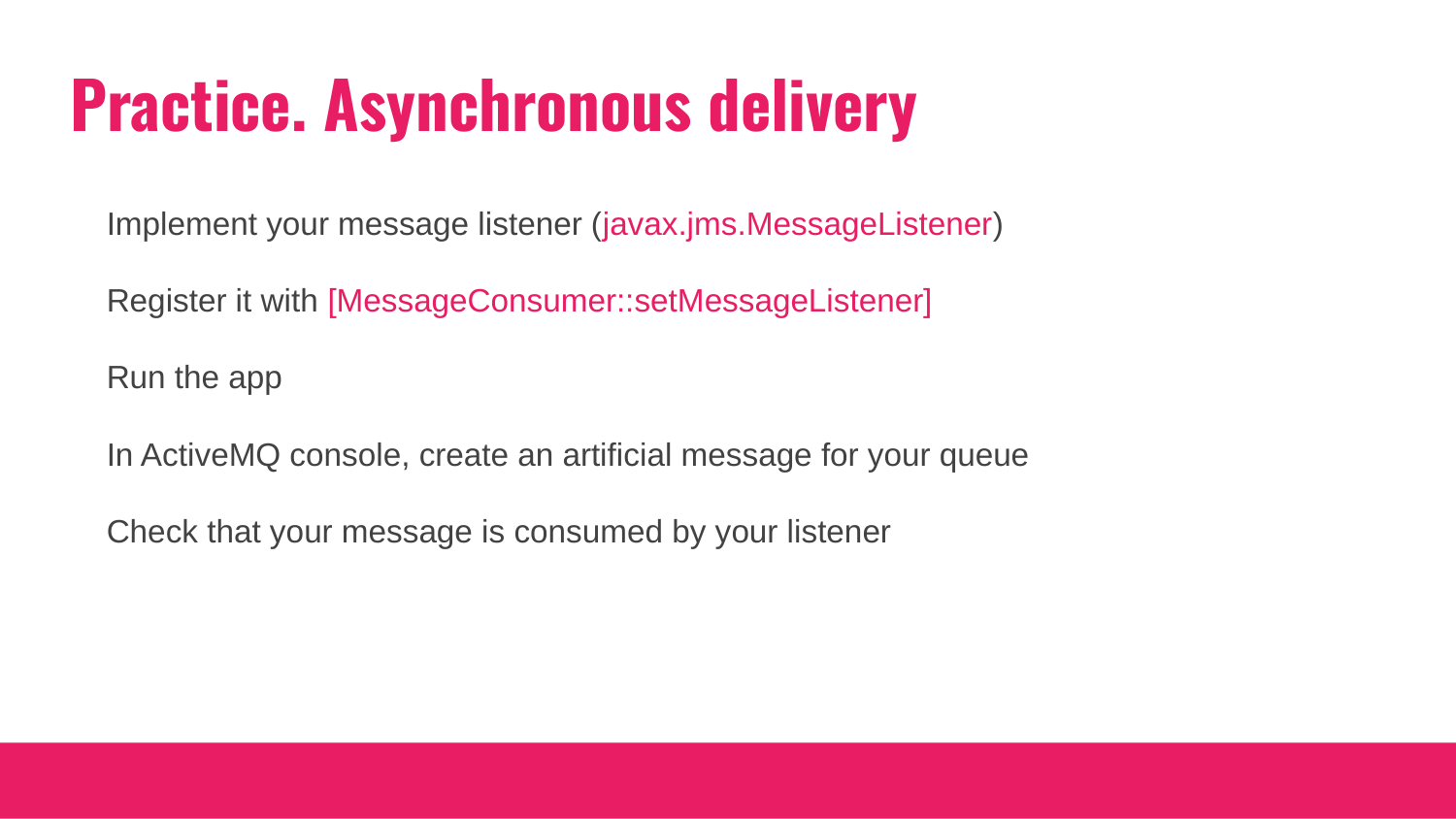

# Practice. Asynchronous delivery
Implement your message listener (javax.jms.MessageListener)
Register it with [MessageConsumer::setMessageListener]
Run the app
In ActiveMQ console, create an artificial message for your queue
Check that your message is consumed by your listener